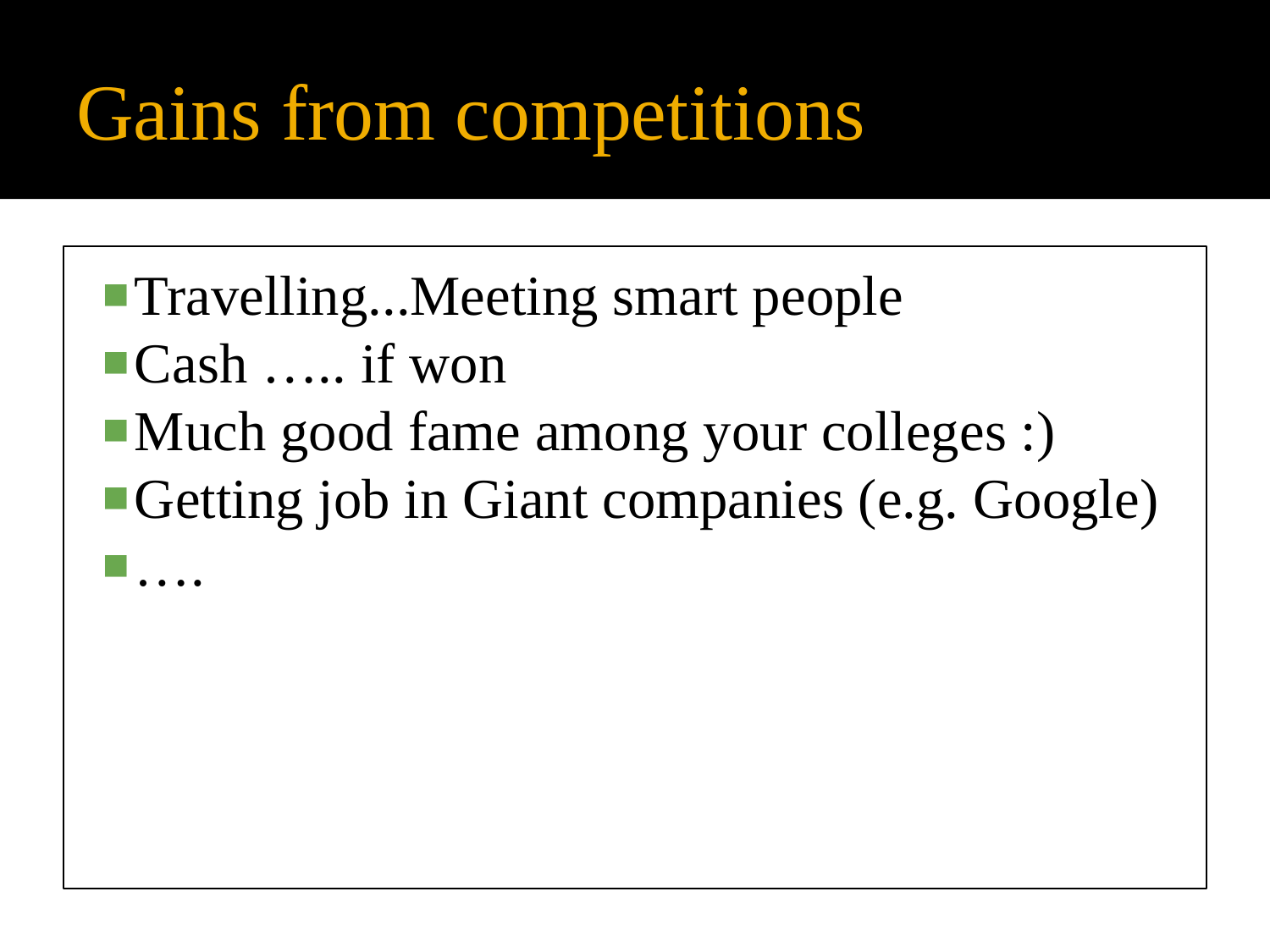

# Gains from competitions
Travelling...Meeting smart people
Cash ….. if won
Much good fame among your colleges :)
Getting job in Giant companies (e.g. Google)
….